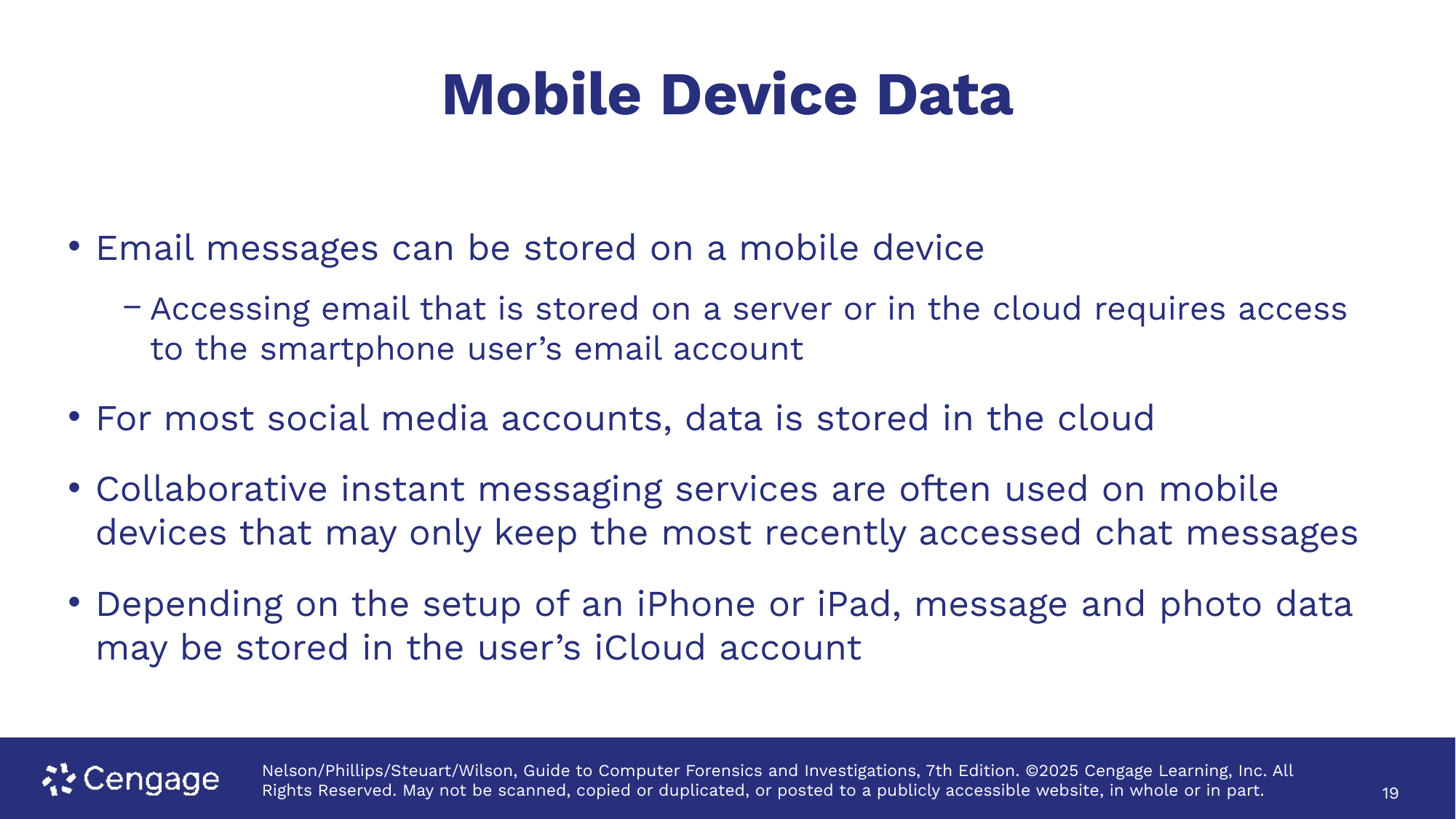

# Mobile Device Data
Email messages can be stored on a mobile device
Accessing email that is stored on a server or in the cloud requires access to the smartphone user’s email account
For most social media accounts, data is stored in the cloud
Collaborative instant messaging services are often used on mobile devices that may only keep the most recently accessed chat messages
Depending on the setup of an iPhone or iPad, message and photo data may be stored in the user’s iCloud account